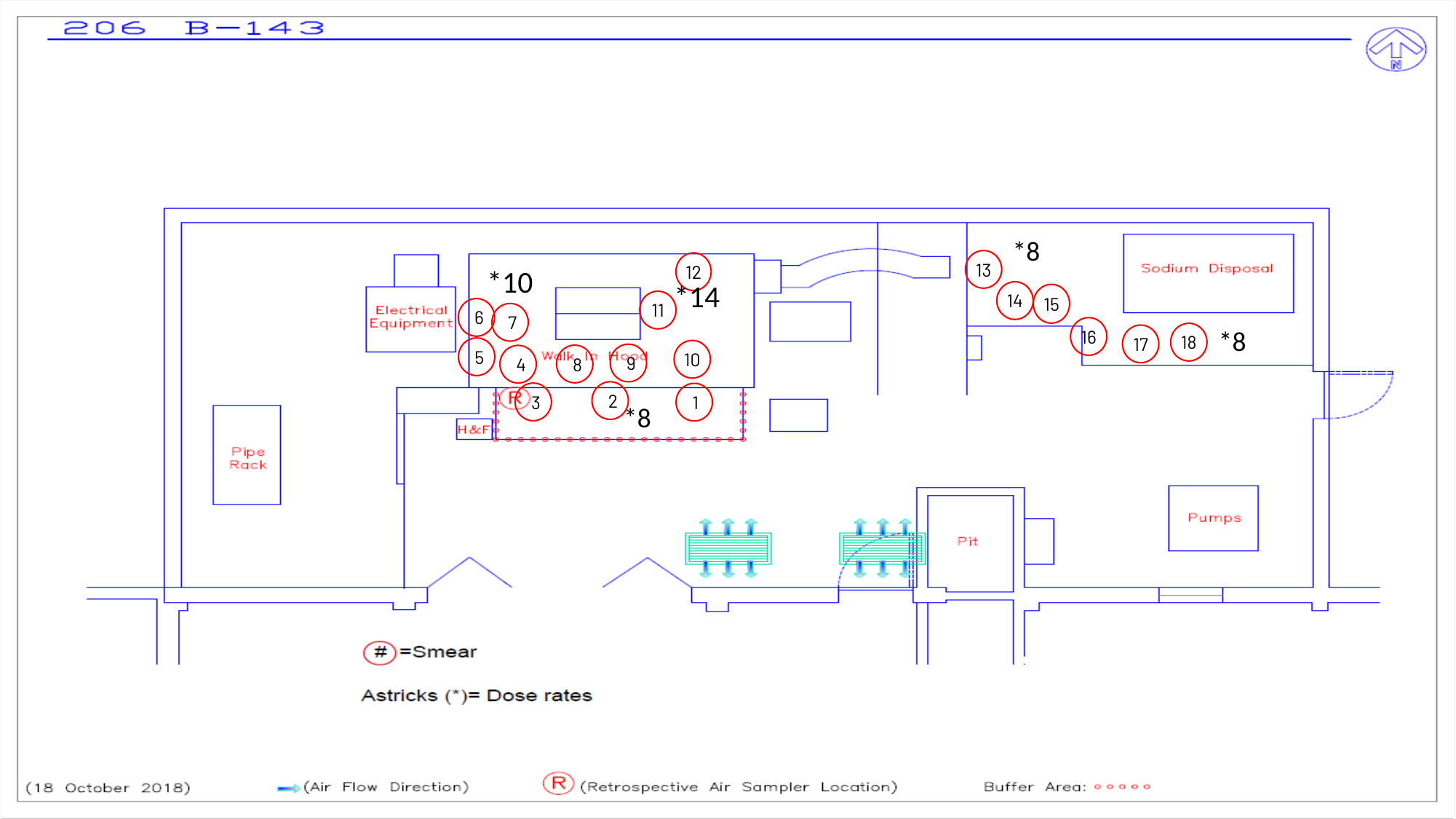

*8
13
12
*10
*14
14
15
11
6
7
16
*8
18
17
5
10
9
8
4
2
3
1
*8